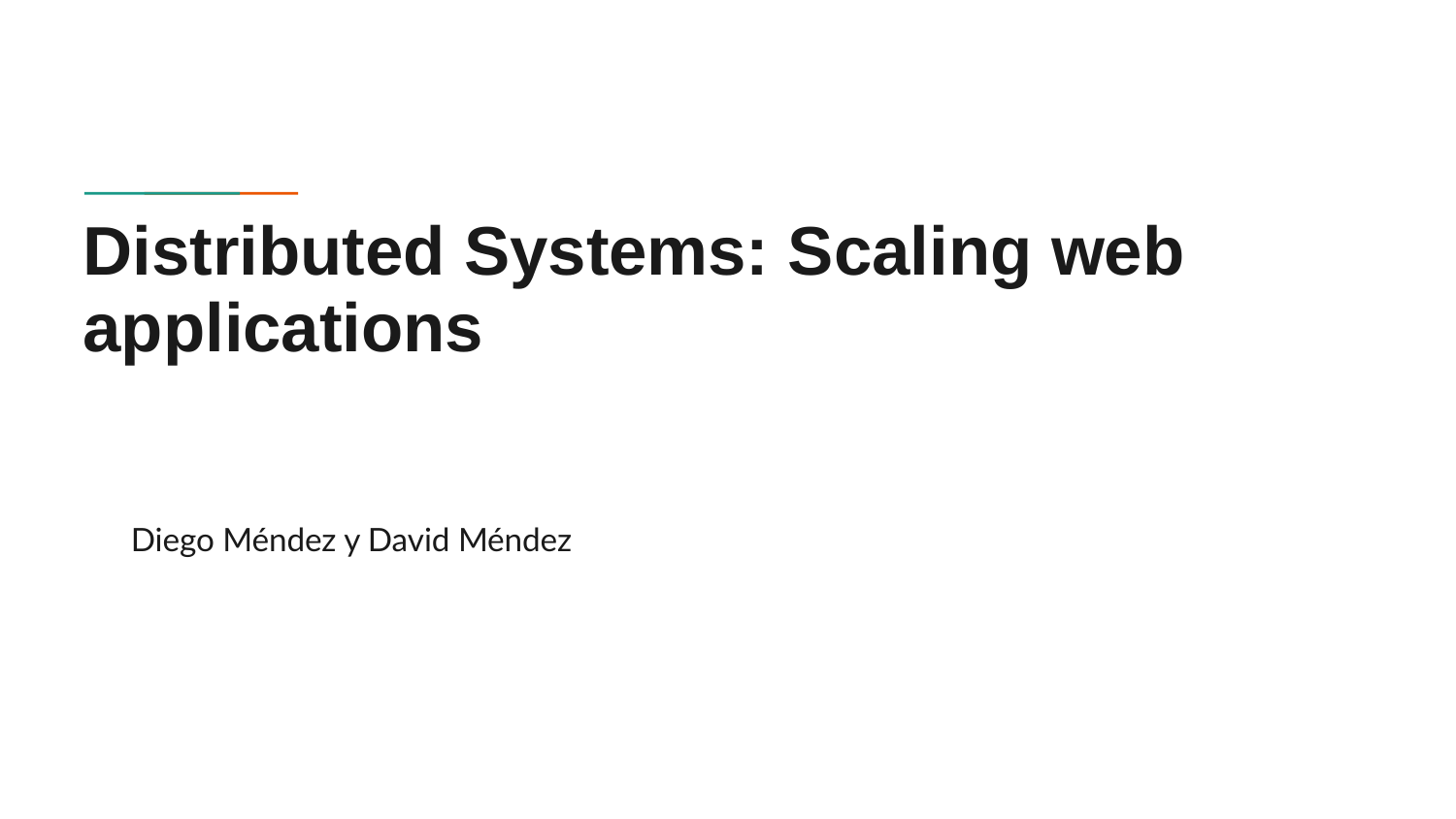

# Distributed Systems: Scaling web applications
Diego Méndez y David Méndez